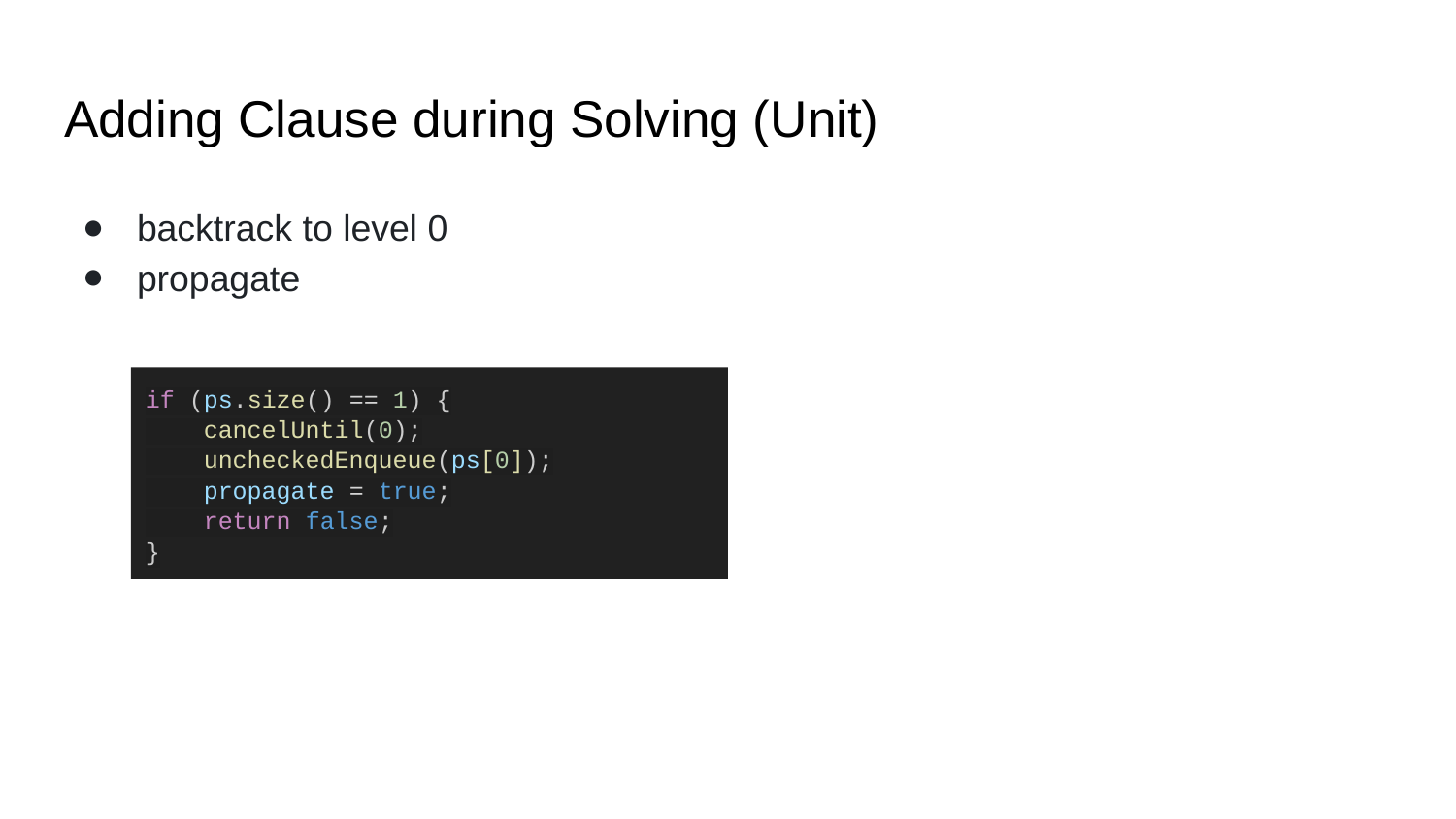

# Adding Clause during Solving (Unit)
backtrack to level 0
propagate
if (ps.size() == 1) {
    cancelUntil(0);
    uncheckedEnqueue(ps[0]);
    propagate = true;
    return false;
}